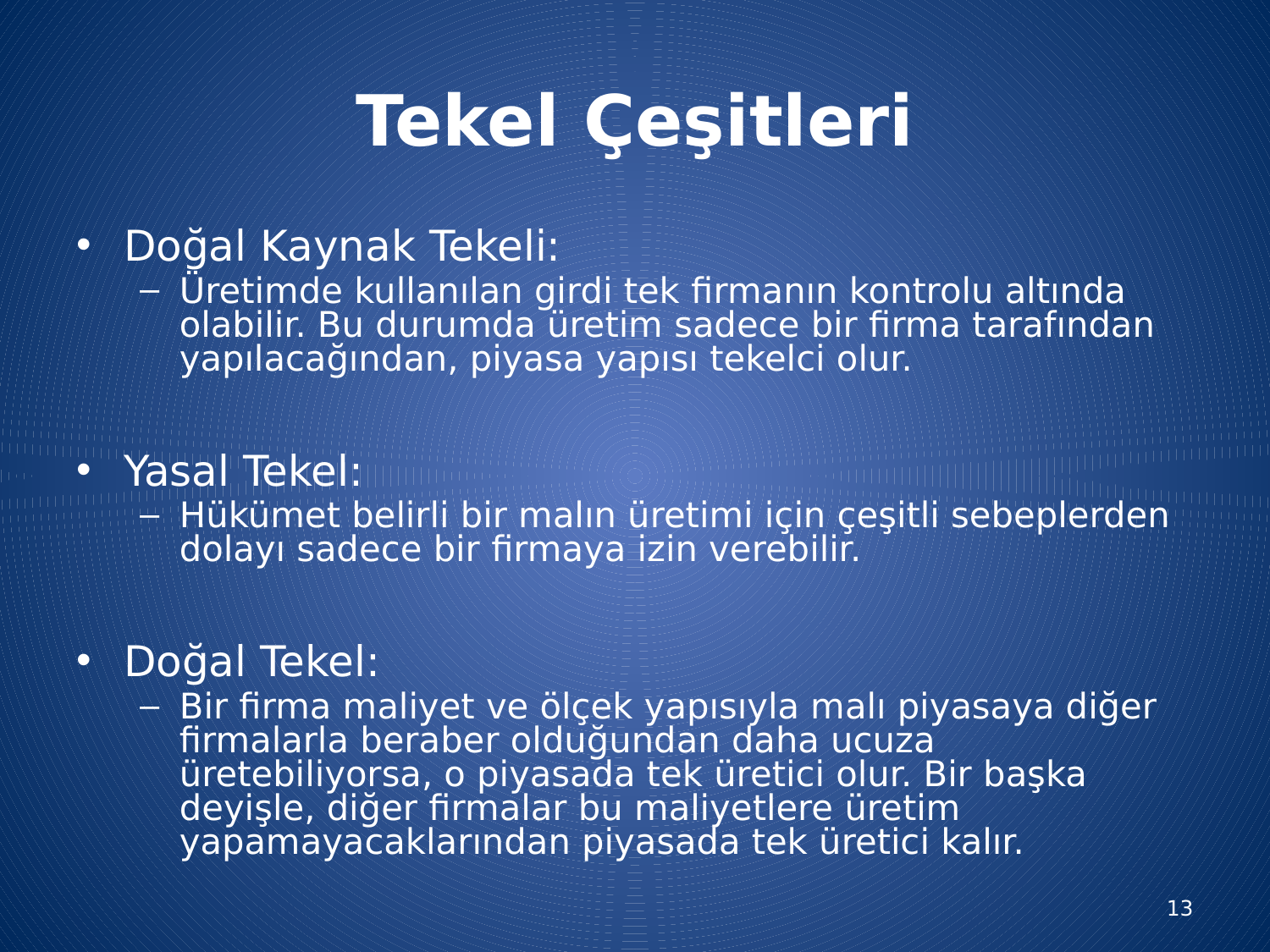

# Tekel Çeşitleri
Doğal Kaynak Tekeli:
Üretimde kullanılan girdi tek firmanın kontrolu altında olabilir. Bu durumda üretim sadece bir firma tarafından yapılacağından, piyasa yapısı tekelci olur.

Yasal Tekel:
Hükümet belirli bir malın üretimi için çeşitli sebeplerden dolayı sadece bir firmaya izin verebilir.

Doğal Tekel:
Bir firma maliyet ve ölçek yapısıyla malı piyasaya diğer firmalarla beraber olduğundan daha ucuza üretebiliyorsa, o piyasada tek üretici olur. Bir başka deyişle, diğer firmalar bu maliyetlere üretim yapamayacaklarından piyasada tek üretici kalır.
13